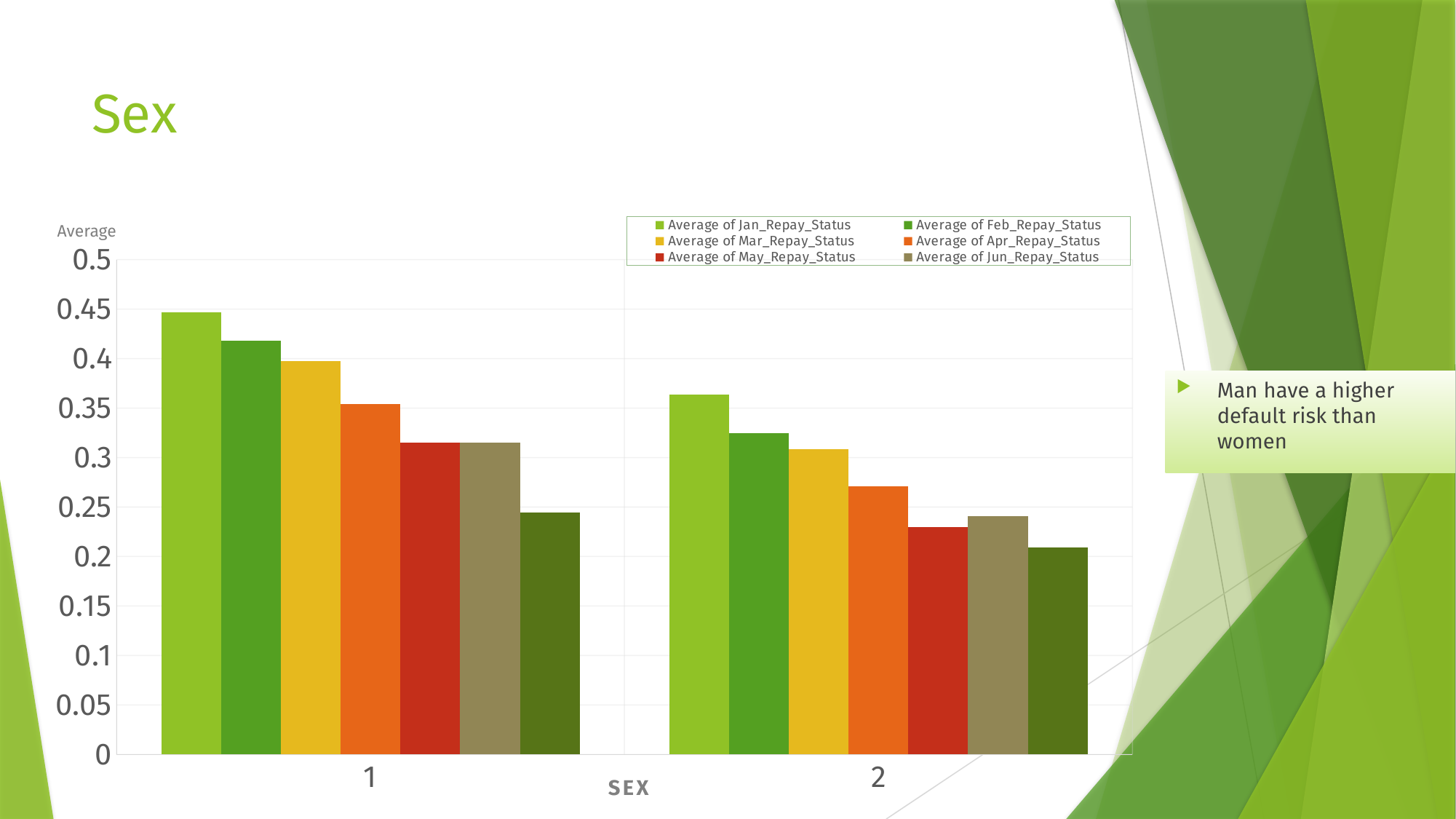

# Sex

### Chart: SEX

| Category | Average of Jan_Repay_Status | Average of Feb_Repay_Status | Average of Mar_Repay_Status | Average of Apr_Repay_Status | Average of May_Repay_Status | Average of Jun_Repay_Status | Average of July_Payment_Status |
|---|---|---|---|---|---|---|---|
| 1.0 | 0.447106615818272 | 0.418456181079512 | 0.397728214907553 | 0.353867838487688 | 0.315038965345714 | 0.314816350219716 | 0.24456972309733 |
| 2.0 | 0.363646312103305 | 0.324634826850484 | 0.308129992340519 | 0.270638437551288 | 0.229443623830625 | 0.240877509710597 | 0.209037693528092 |
Average
Man have a higher default risk than women